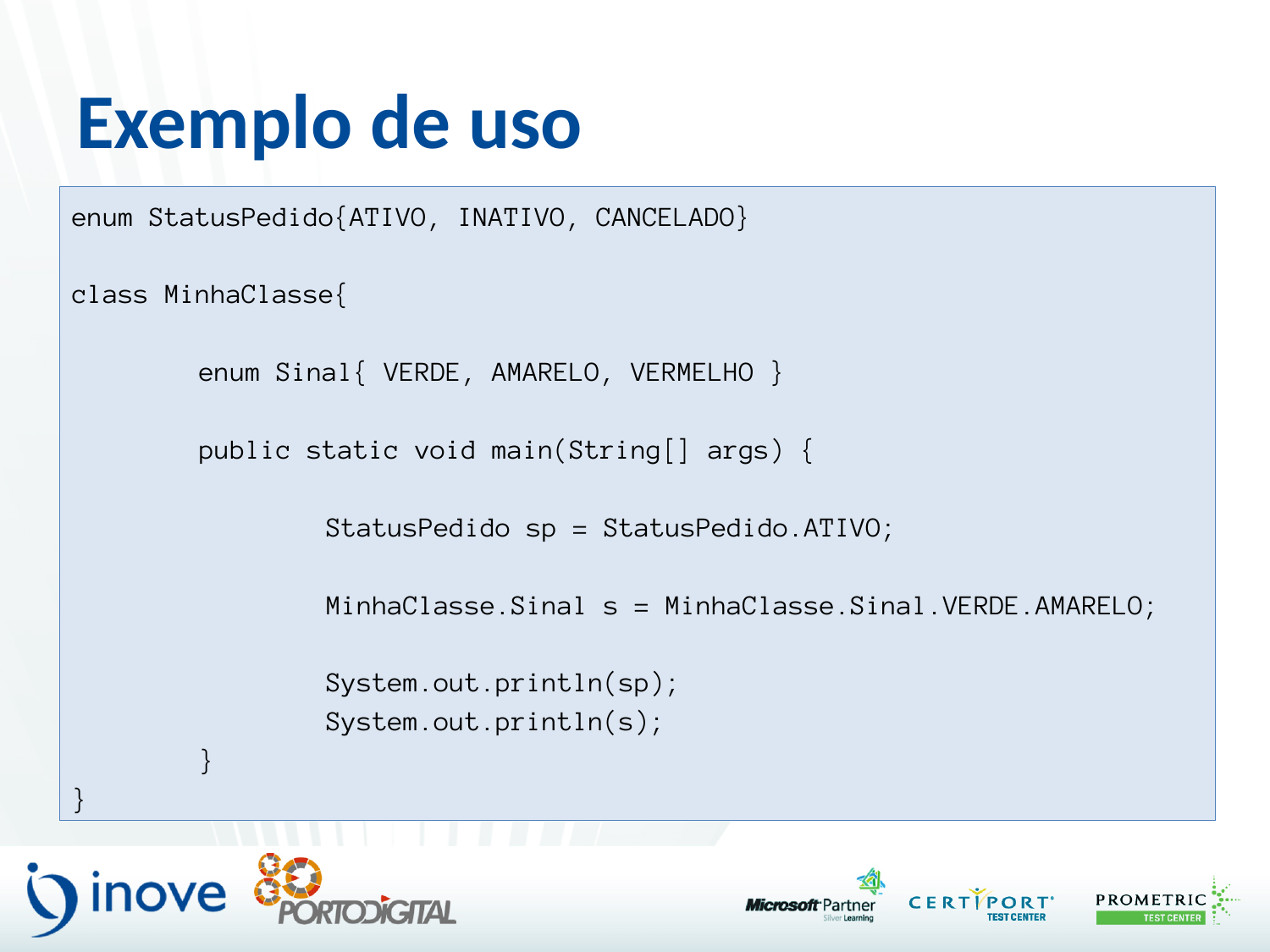

# Exemplo de uso
enum StatusPedido{ATIVO, INATIVO, CANCELADO}

class MinhaClasse{

	enum Sinal{ VERDE, AMARELO, VERMELHO }

	public static void main(String[] args) {

		StatusPedido sp = StatusPedido.ATIVO;

		MinhaClasse.Sinal s = MinhaClasse.Sinal.VERDE.AMARELO;

		System.out.println(sp);
		System.out.println(s);
	}
}